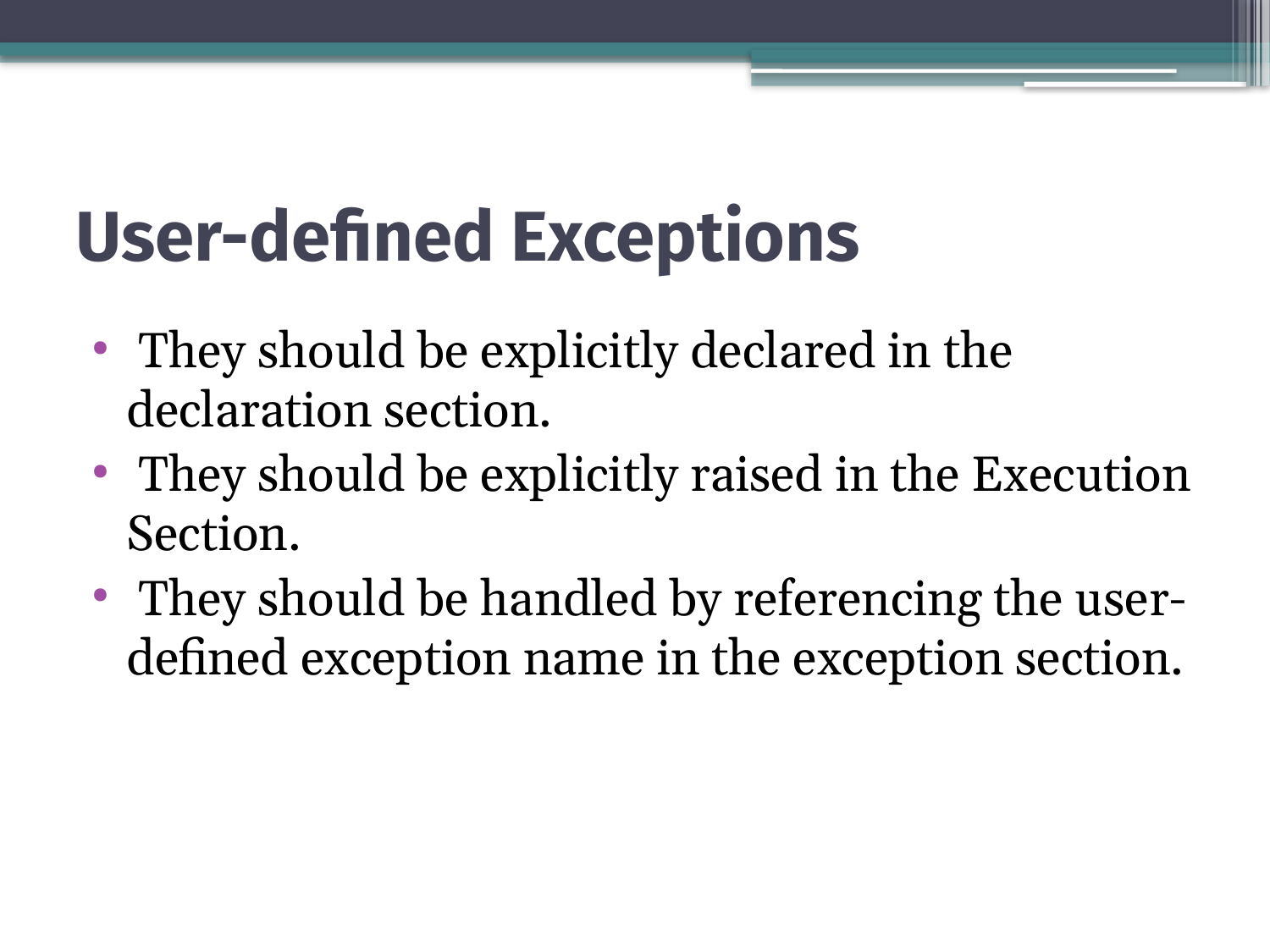

# User-defined Exceptions
 They should be explicitly declared in the declaration section.
 They should be explicitly raised in the Execution Section.
 They should be handled by referencing the user-defined exception name in the exception section.